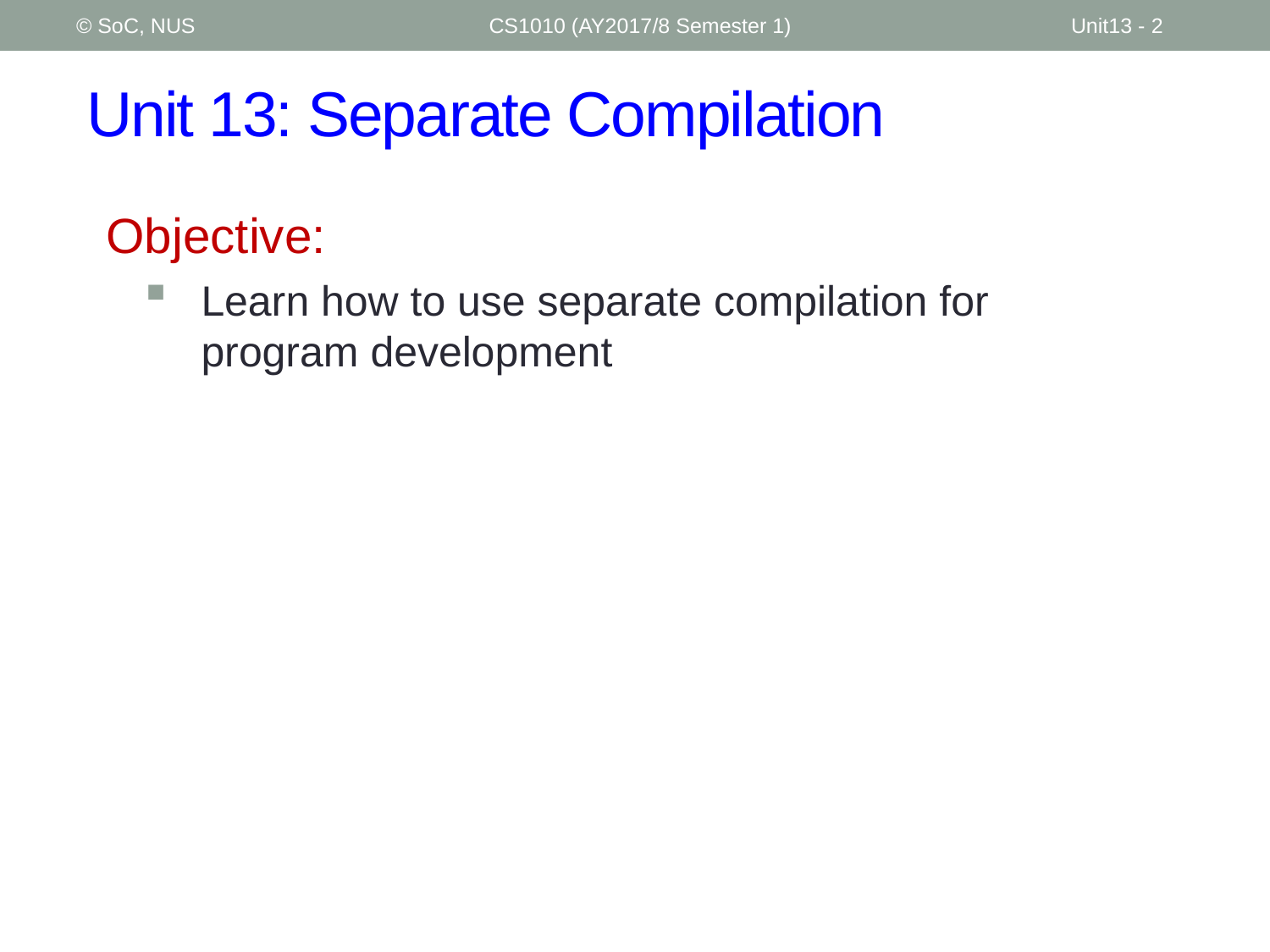

© SoC, NUS
CS1010 (AY2017/8 Semester 1)
Unit13 - 2
# Unit 13: Separate Compilation
Objective:
Learn how to use separate compilation for program development